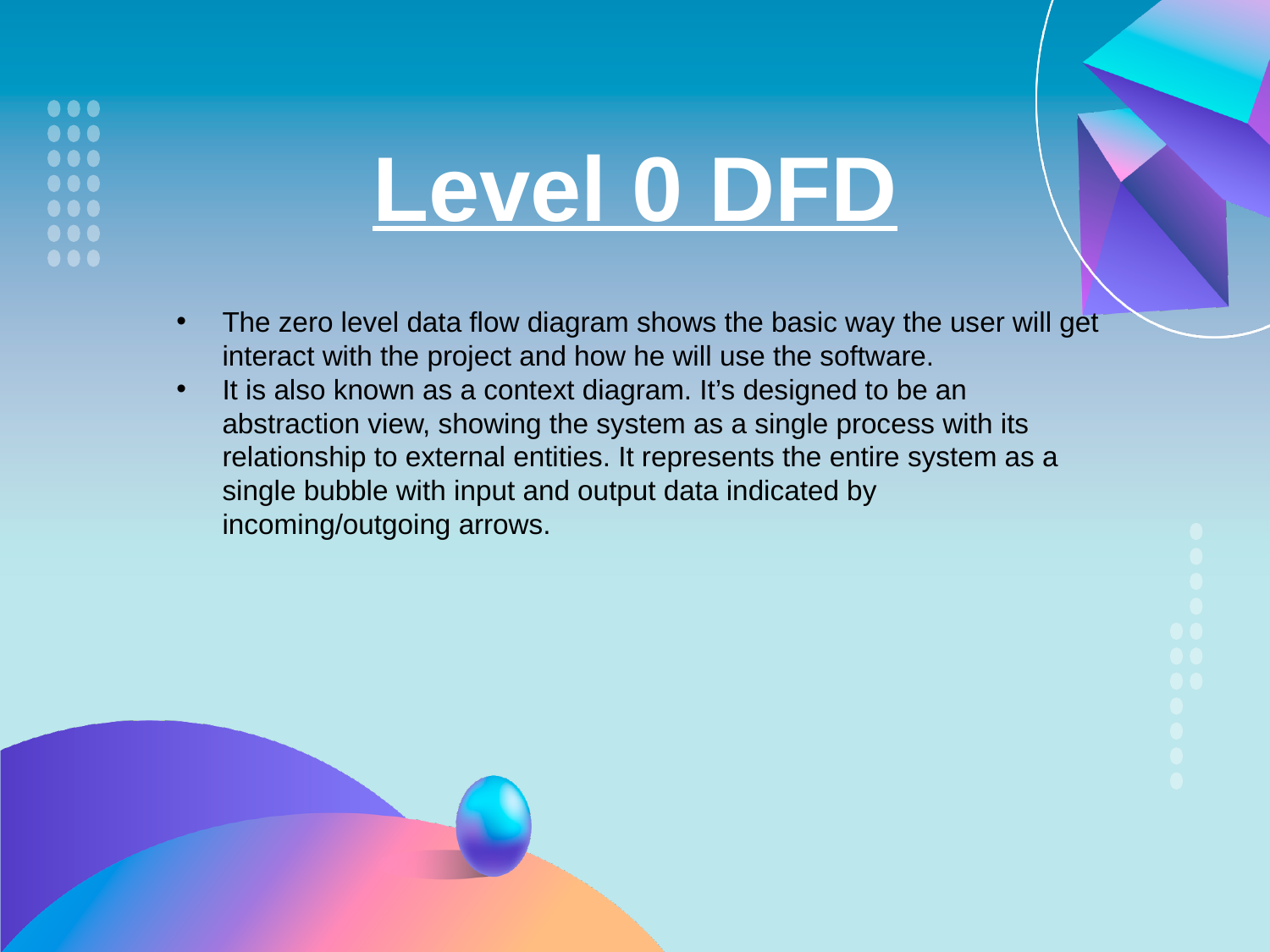

# Level 0 DFD

The zero level data flow diagram shows the basic way the user will get interact with the project and how he will use the software.
It is also known as a context diagram. It’s designed to be an abstraction view, showing the system as a single process with its relationship to external entities. It represents the entire system as a single bubble with input and output data indicated by incoming/outgoing arrows.